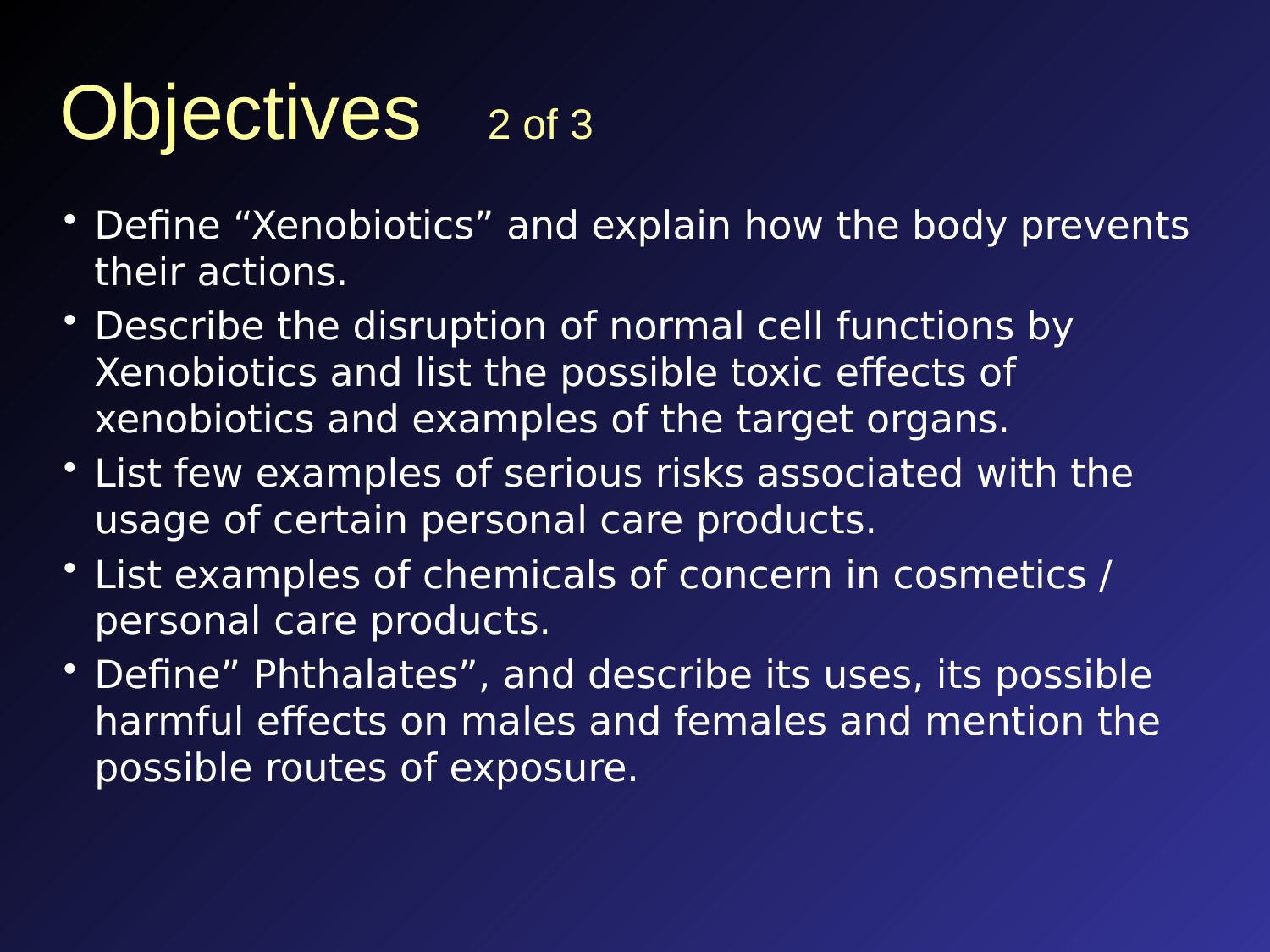

# Objectives   2 of 3
Define “Xenobiotics” and explain how the body prevents their actions.
Describe the disruption of normal cell functions by Xenobiotics and list the possible toxic effects of xenobiotics and examples of the target organs.
List few examples of serious risks associated with the usage of certain personal care products.
List examples of chemicals of concern in cosmetics / personal care products.
Define” Phthalates”, and describe its uses, its possible harmful effects on males and females and mention the possible routes of exposure.